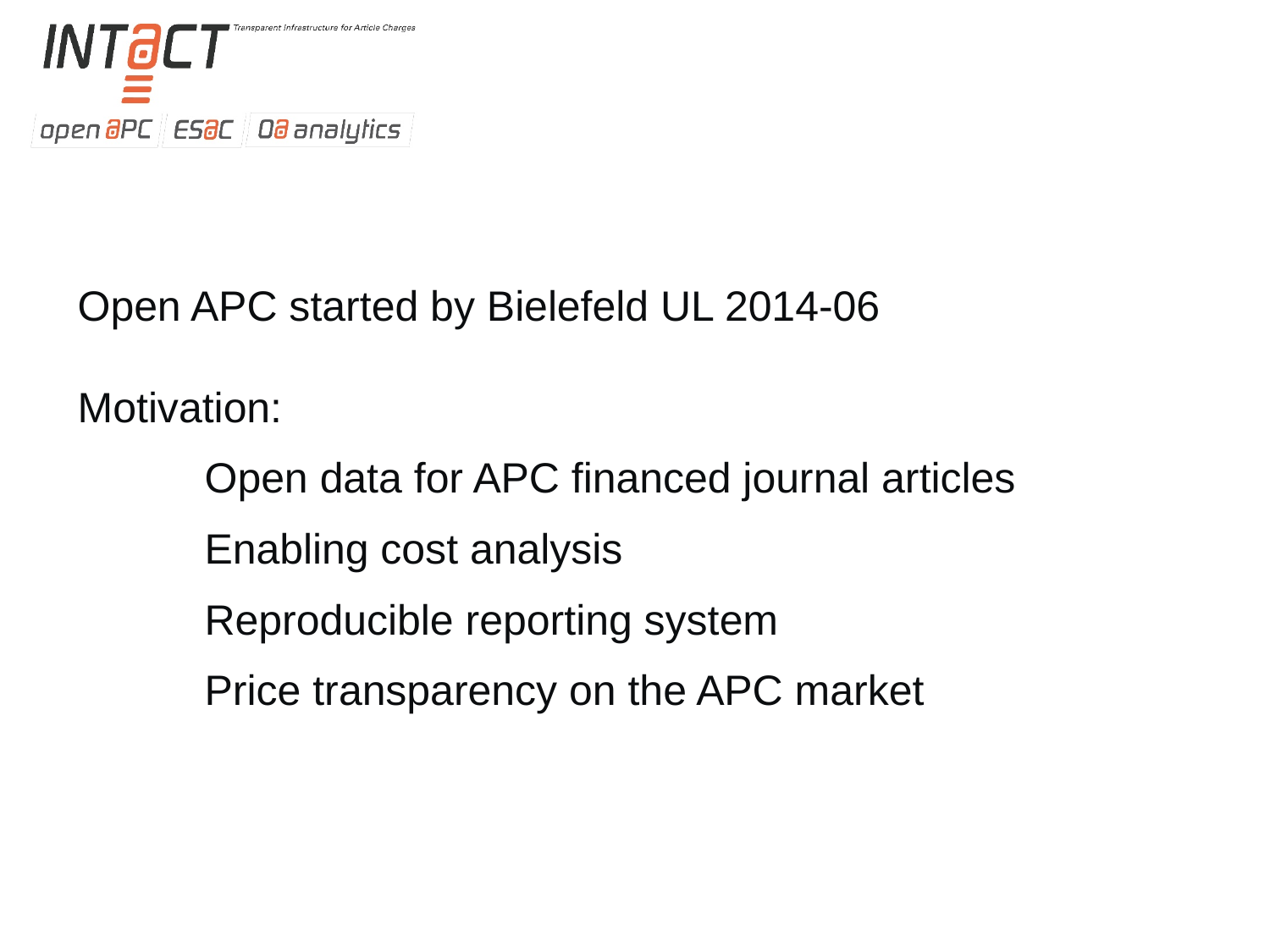

Open APC started by Bielefeld UL 2014-06

Motivation:
	Open data for APC financed journal articles
	Enabling cost analysis
	Reproducible reporting system
	Price transparency on the APC market